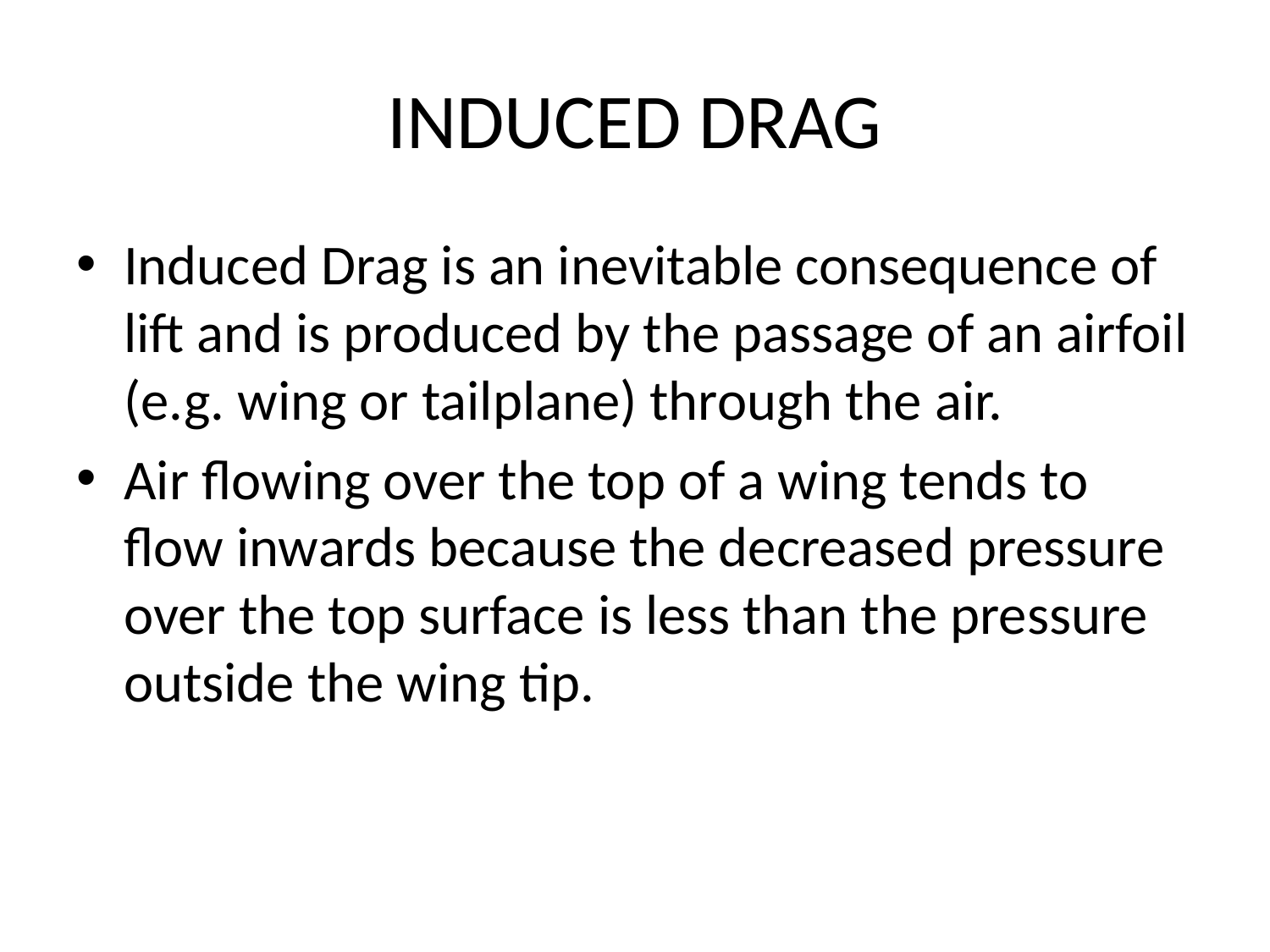

# INDUCED DRAG
Induced Drag is an inevitable consequence of lift and is produced by the passage of an airfoil (e.g. wing or tailplane) through the air.
Air flowing over the top of a wing tends to flow inwards because the decreased pressure over the top surface is less than the pressure outside the wing tip.